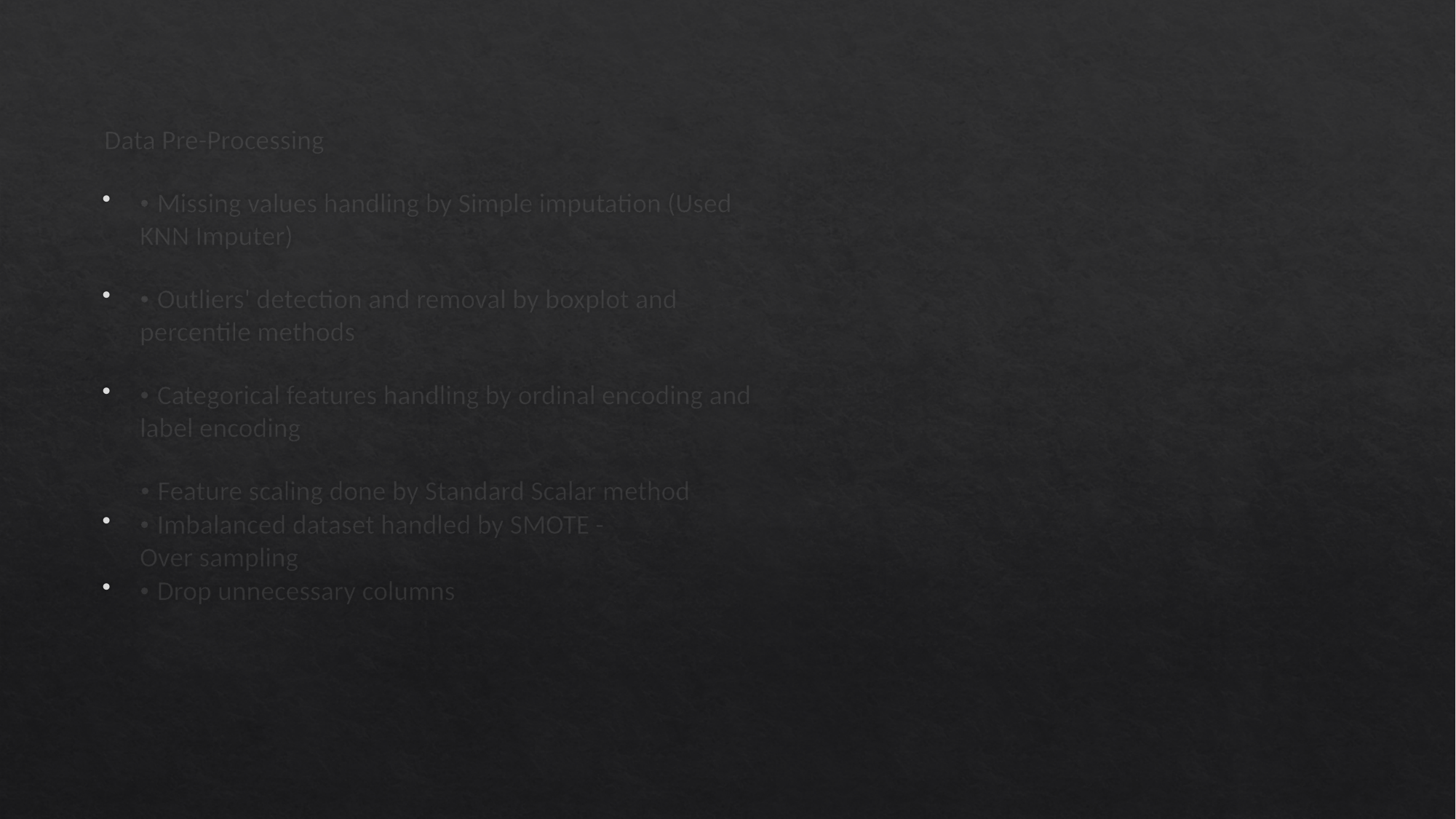

Data Pre-Processing
• Missing values handling by Simple imputation (Used KNN Imputer)
• Outliers' detection and removal by boxplot and percentile methods
• Categorical features handling by ordinal encoding and label encoding
      • Feature scaling done by Standard Scalar method
• Imbalanced dataset handled by SMOTE -Over sampling
• Drop unnecessary columns